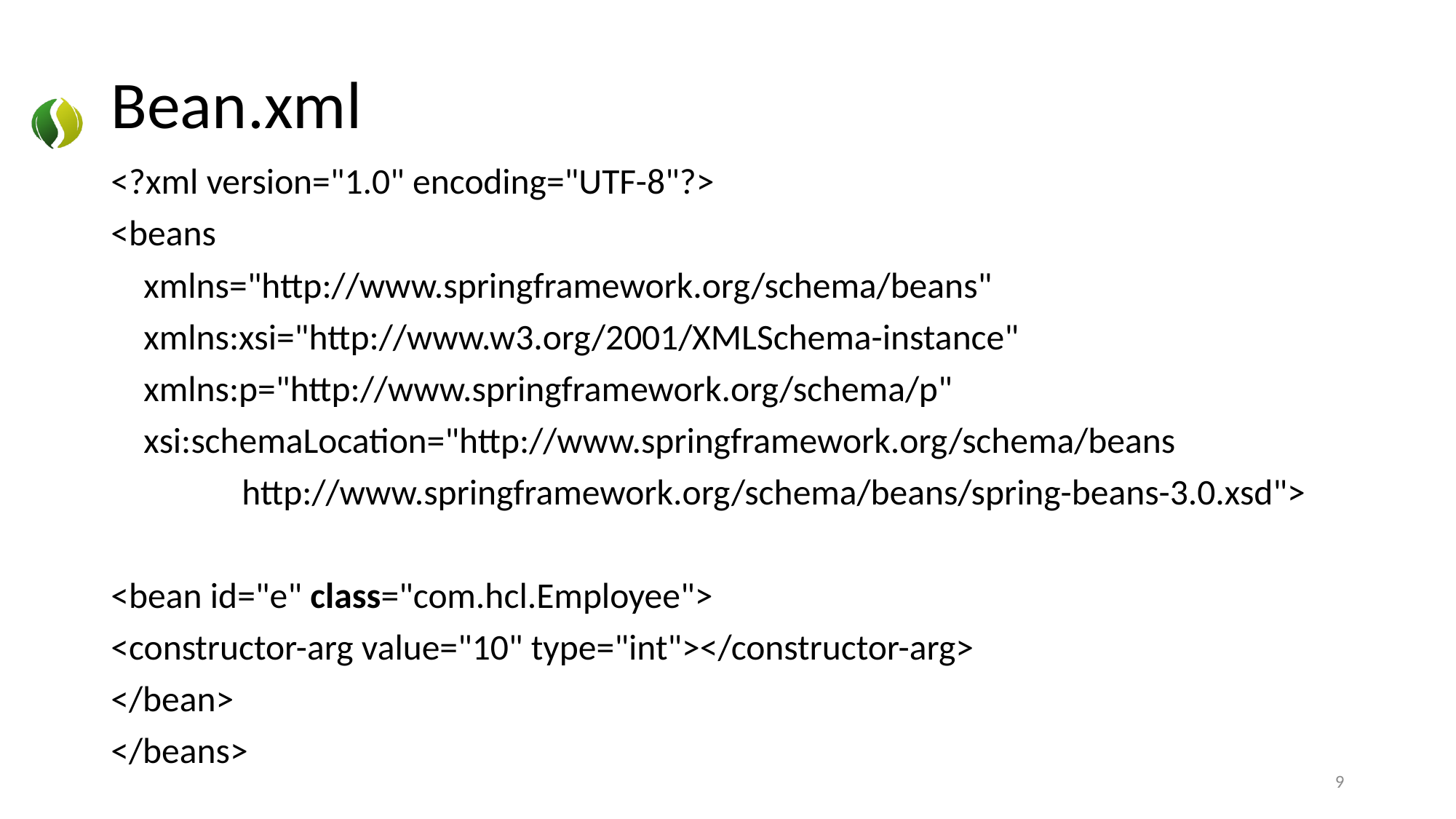

# Bean.xml
<?xml version="1.0" encoding="UTF-8"?>
<beans
    xmlns="http://www.springframework.org/schema/beans"
    xmlns:xsi="http://www.w3.org/2001/XMLSchema-instance"
    xmlns:p="http://www.springframework.org/schema/p"
    xsi:schemaLocation="http://www.springframework.org/schema/beans
                http://www.springframework.org/schema/beans/spring-beans-3.0.xsd">

<bean id="e" class="com.hcl.Employee">
<constructor-arg value="10" type="int"></constructor-arg>
</bean>
</beans>

9